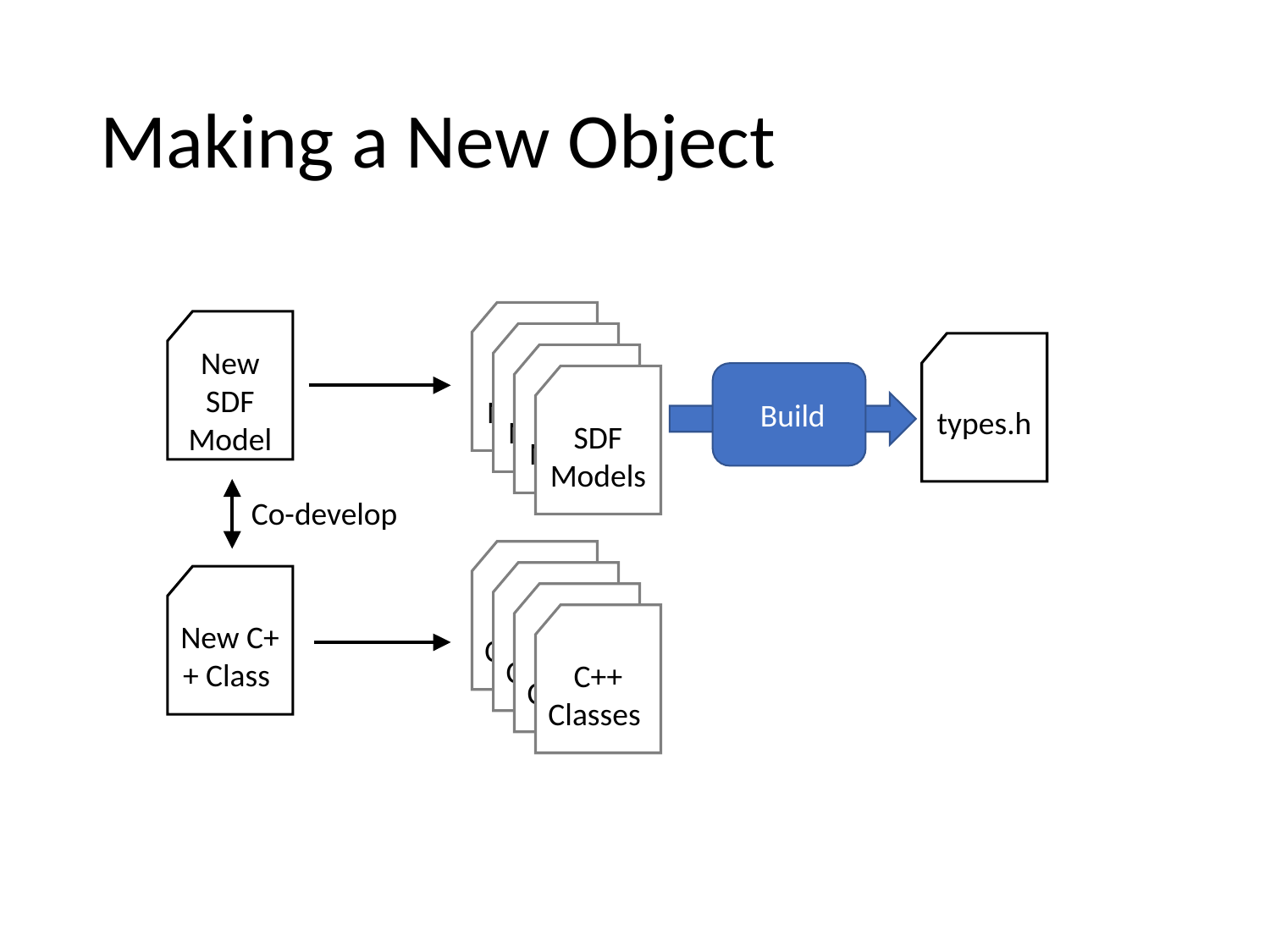

# Making a New Object
SDF Models
New SDF Model
SDF Models
types.h
SDF Models
 Build
SDF Models

Co-develop
C++ Classes
C++ Classes
New C++ Class
C++ Classes
C++ Classes